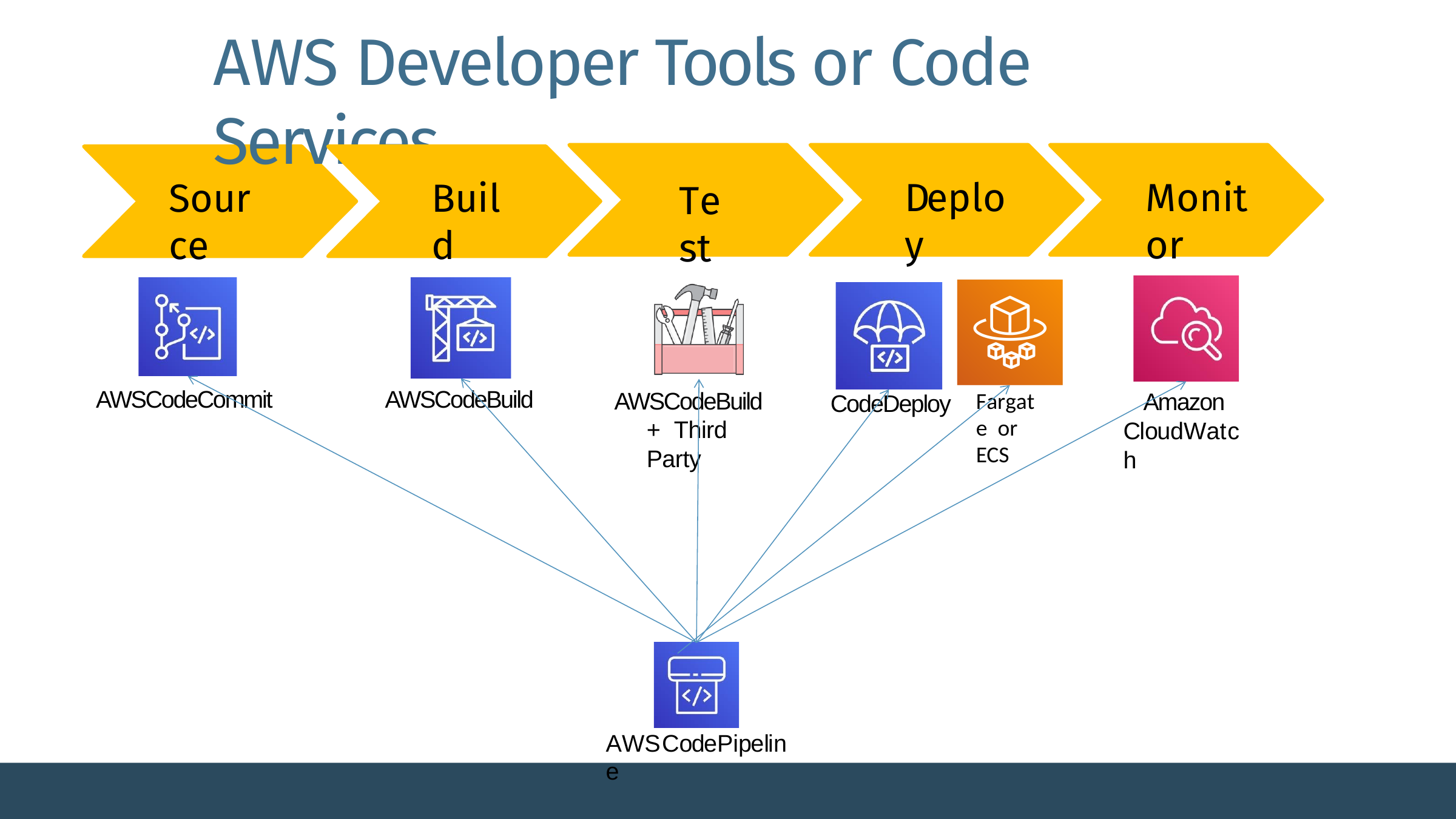

# AWS Developer Tools or Code Services

Deploy
Monitor
Source
Build
Test

AWSCodeCommit
AWSCodeBuild
Fargate  or ECS
AWSCodeBuild +  Third Party
Amazon  CloudWatch
CodeDeploy
AWSCodePipeline